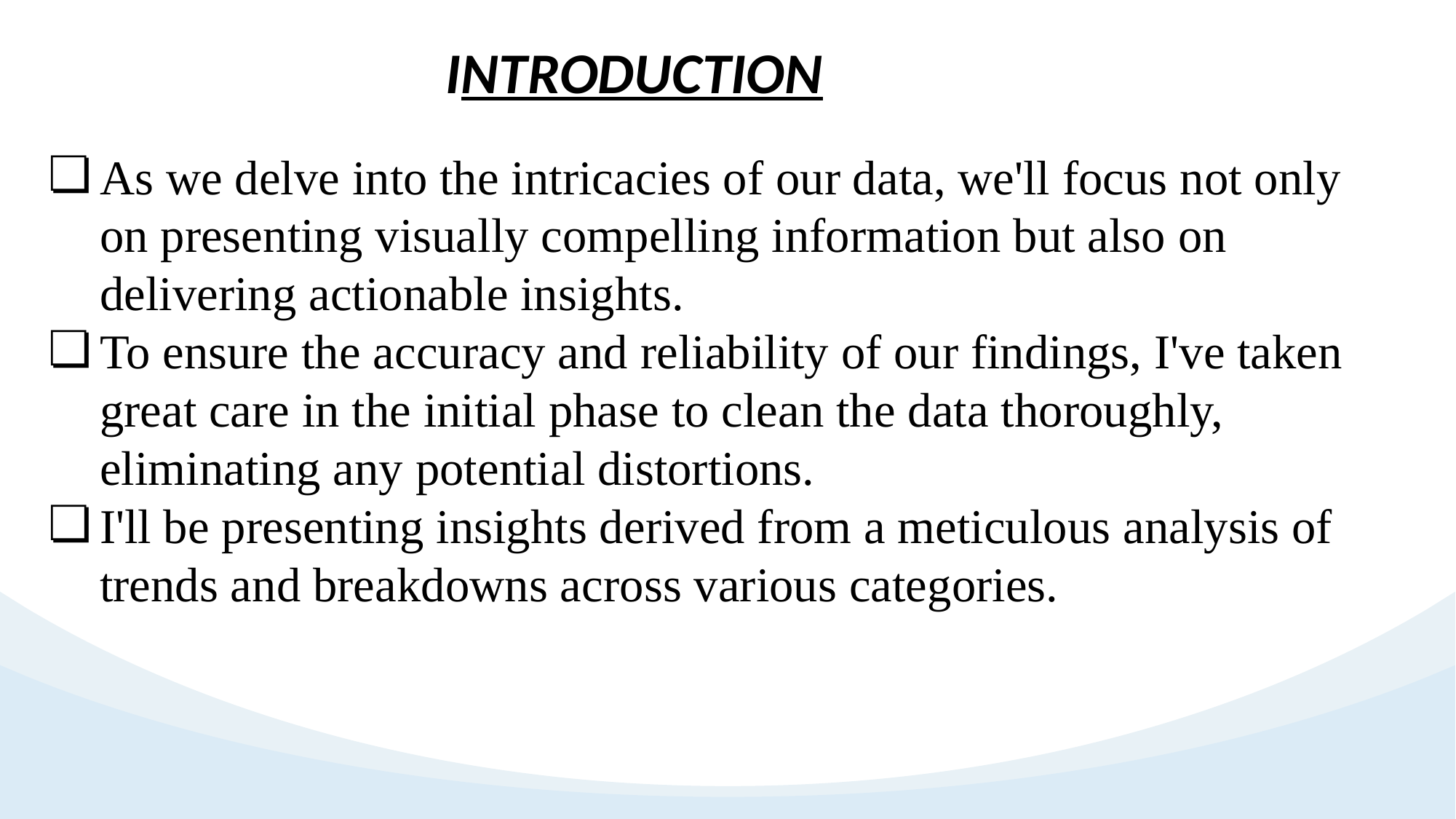

INTRODUCTION
As we delve into the intricacies of our data, we'll focus not only on presenting visually compelling information but also on delivering actionable insights.
To ensure the accuracy and reliability of our findings, I've taken great care in the initial phase to clean the data thoroughly, eliminating any potential distortions.
I'll be presenting insights derived from a meticulous analysis of trends and breakdowns across various categories.